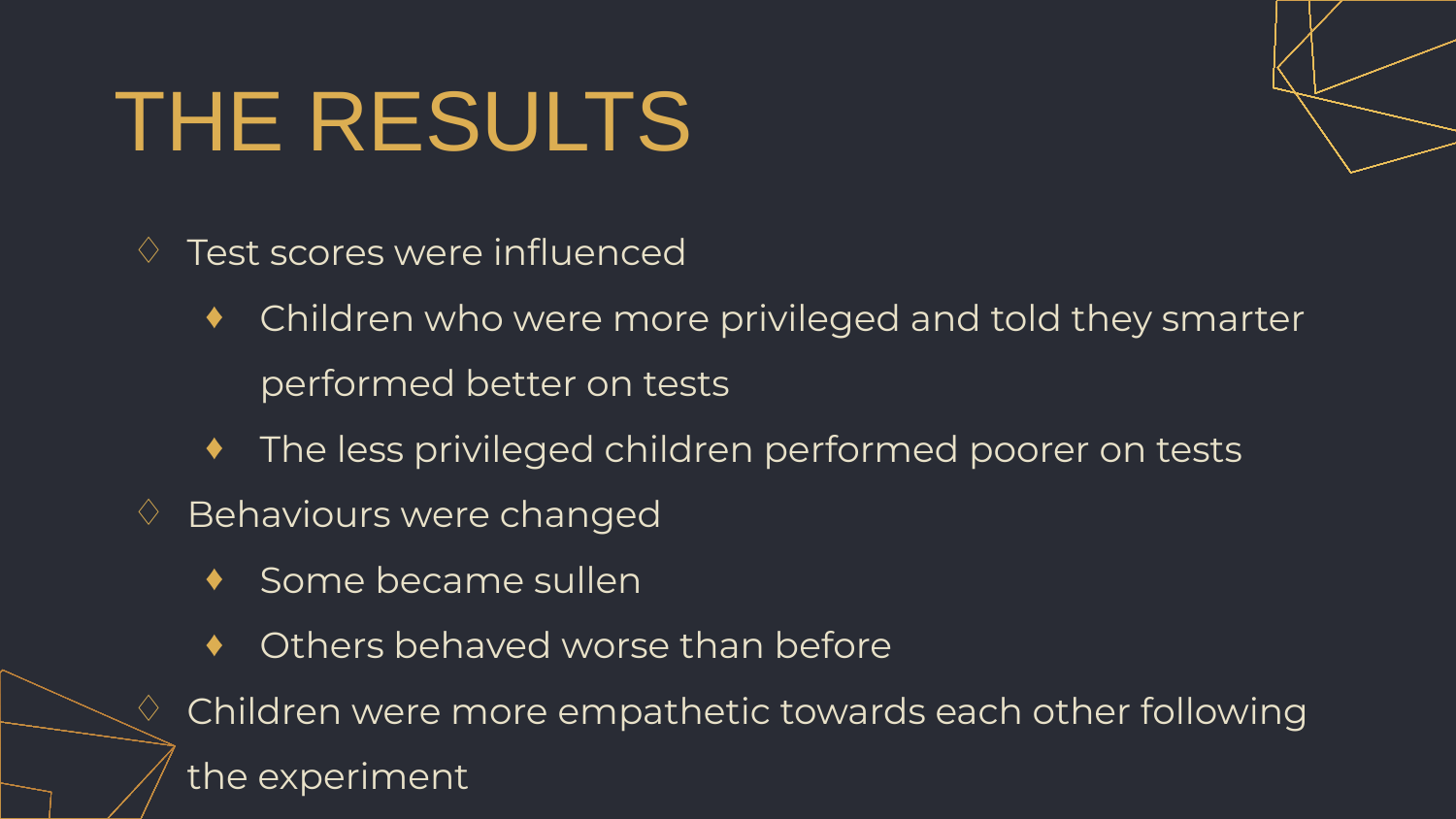

# THE RESULTS
Test scores were influenced
Children who were more privileged and told they smarter performed better on tests
The less privileged children performed poorer on tests
Behaviours were changed
Some became sullen
Others behaved worse than before
Children were more empathetic towards each other following the experiment